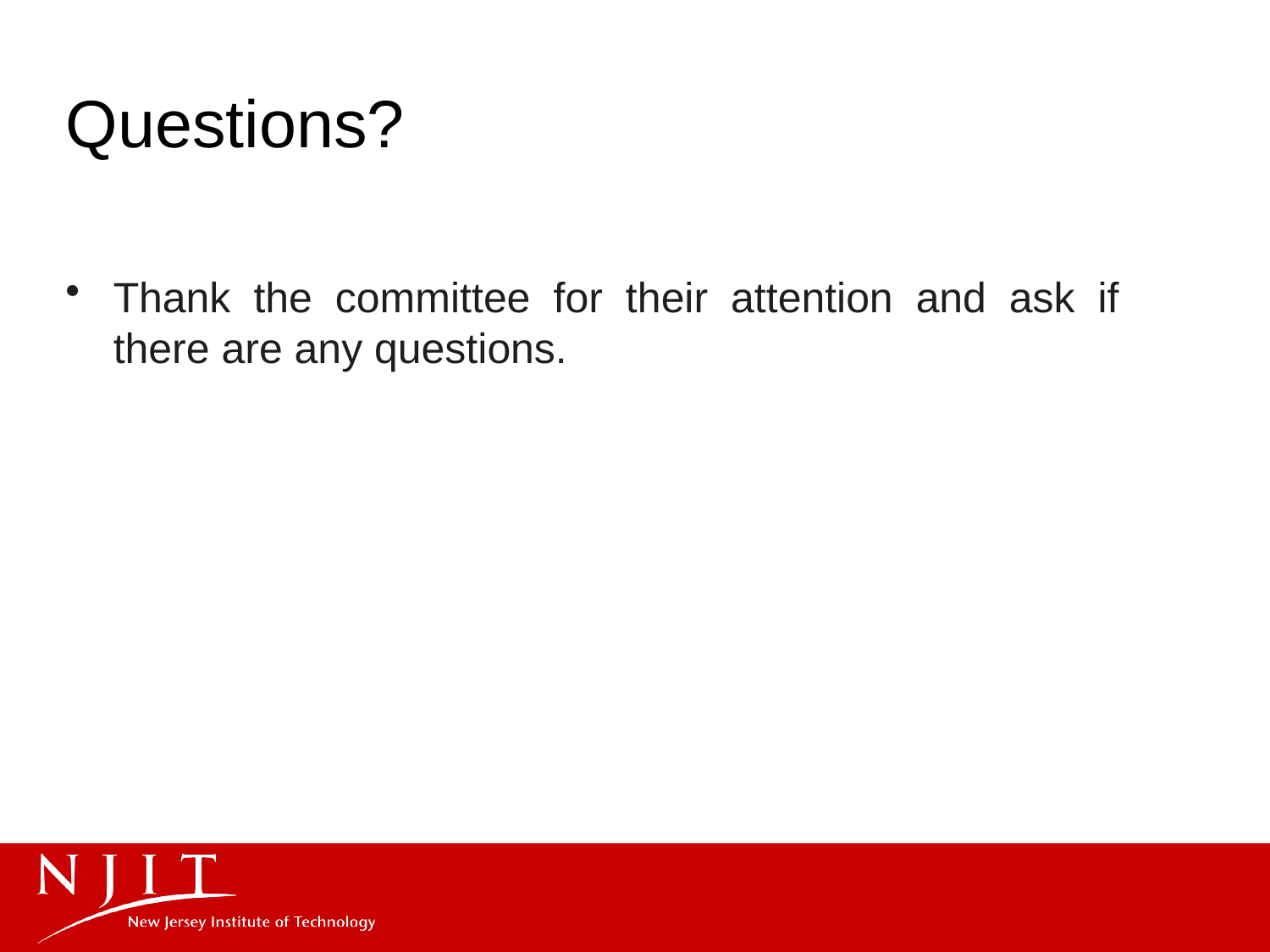

# Questions?
Thank the committee for their attention and ask if there are any questions.